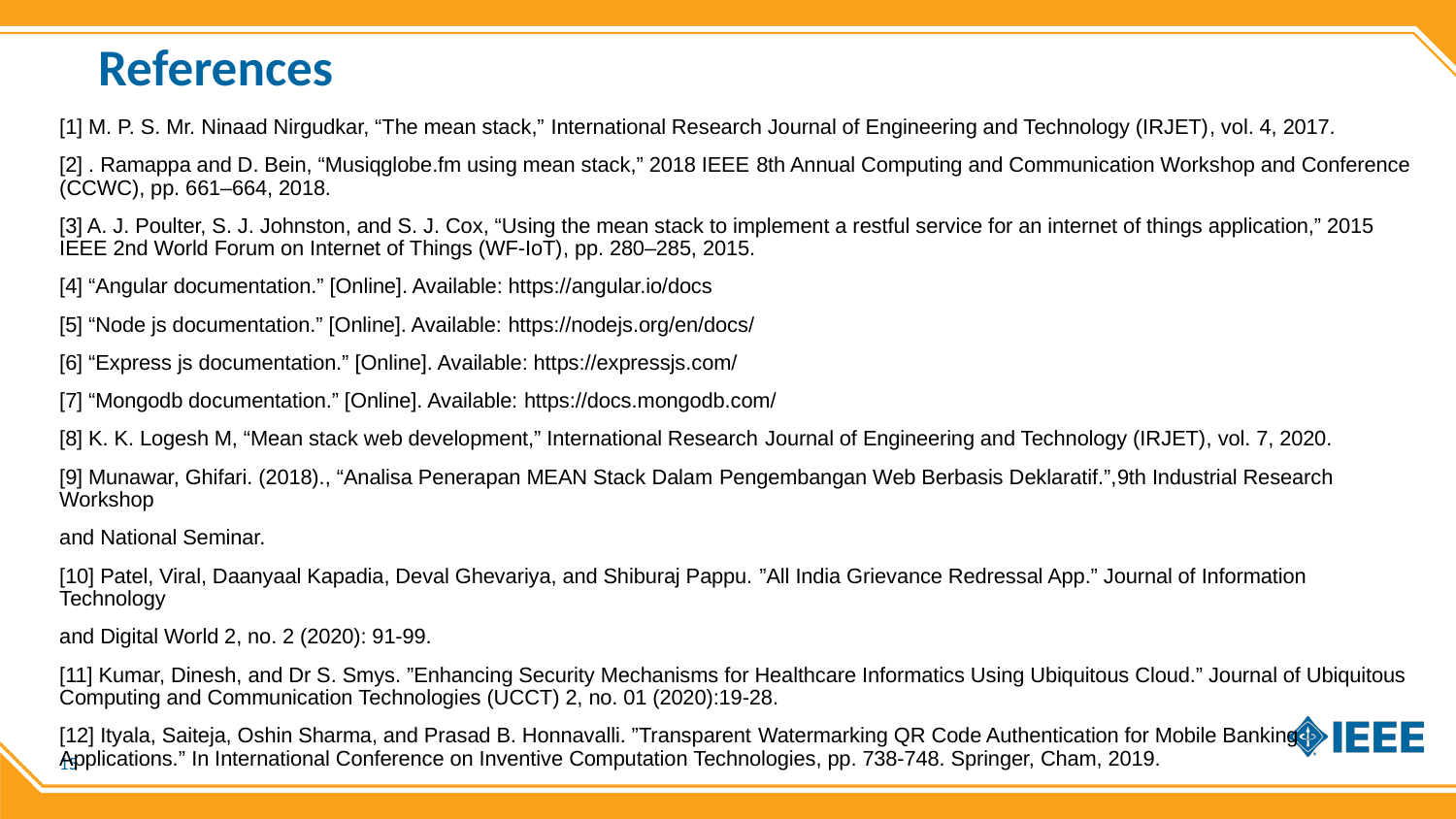

# References
[1] M. P. S. Mr. Ninaad Nirgudkar, “The mean stack,” International Research Journal of Engineering and Technology (IRJET), vol. 4, 2017.
[2] . Ramappa and D. Bein, “Musiqglobe.fm using mean stack,” 2018 IEEE 8th Annual Computing and Communication Workshop and Conference (CCWC), pp. 661–664, 2018.
[3] A. J. Poulter, S. J. Johnston, and S. J. Cox, “Using the mean stack to implement a restful service for an internet of things application,” 2015 IEEE 2nd World Forum on Internet of Things (WF-IoT), pp. 280–285, 2015.
[4] “Angular documentation.” [Online]. Available: https://angular.io/docs
[5] “Node js documentation.” [Online]. Available: https://nodejs.org/en/docs/
[6] “Express js documentation.” [Online]. Available: https://expressjs.com/
[7] “Mongodb documentation.” [Online]. Available: https://docs.mongodb.com/
[8] K. K. Logesh M, “Mean stack web development,” International Research Journal of Engineering and Technology (IRJET), vol. 7, 2020.
[9] Munawar, Ghifari. (2018)., “Analisa Penerapan MEAN Stack Dalam Pengembangan Web Berbasis Deklaratif.”,9th Industrial Research Workshop
and National Seminar.
[10] Patel, Viral, Daanyaal Kapadia, Deval Ghevariya, and Shiburaj Pappu. ”All India Grievance Redressal App.” Journal of Information Technology
and Digital World 2, no. 2 (2020): 91-99.
[11] Kumar, Dinesh, and Dr S. Smys. ”Enhancing Security Mechanisms for Healthcare Informatics Using Ubiquitous Cloud.” Journal of Ubiquitous Computing and Communication Technologies (UCCT) 2, no. 01 (2020):19-28.
[12] Ityala, Saiteja, Oshin Sharma, and Prasad B. Honnavalli. ”Transparent Watermarking QR Code Authentication for Mobile Banking Applications.” In International Conference on Inventive Computation Technologies, pp. 738-748. Springer, Cham, 2019.
15